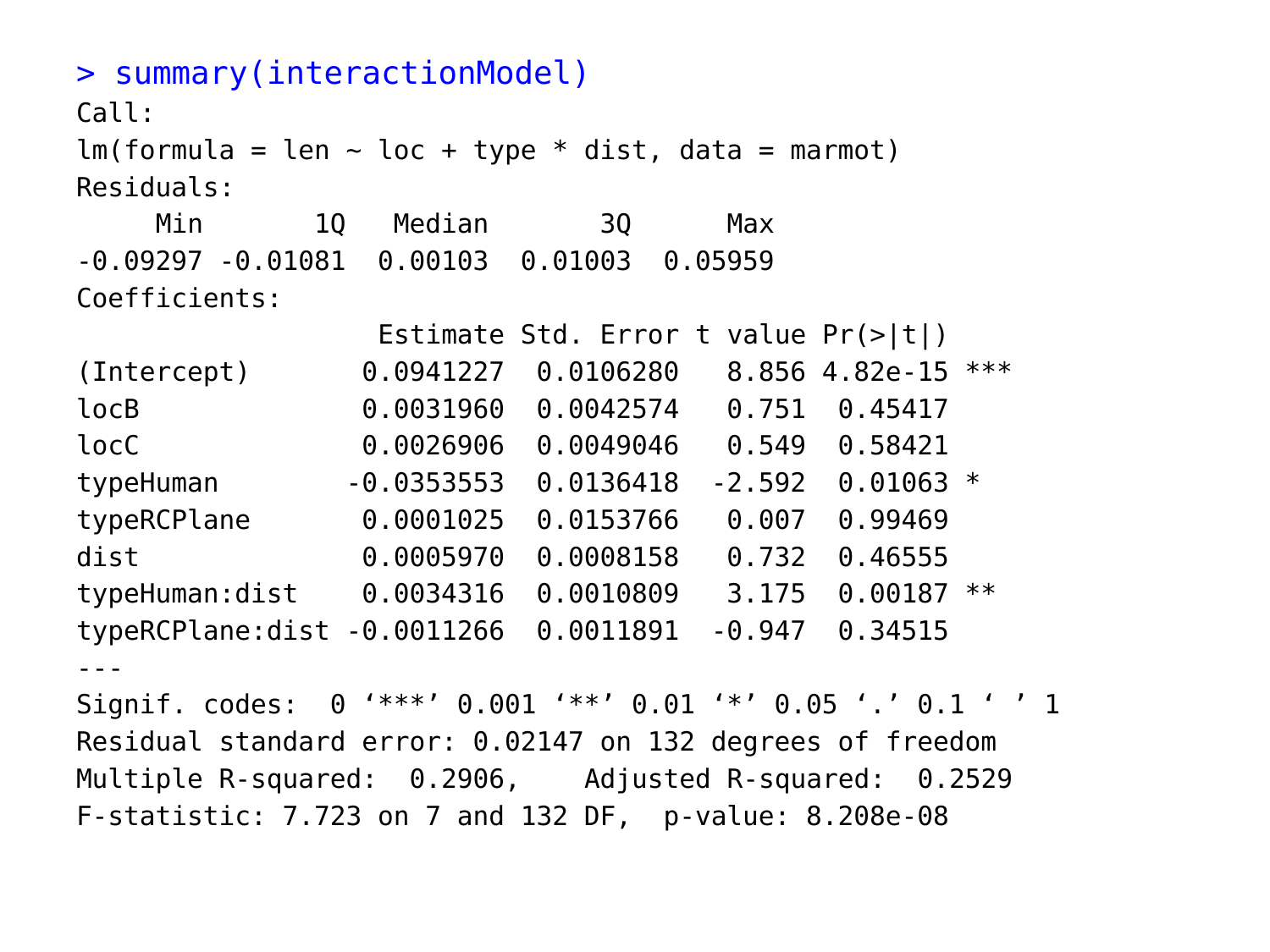

> summary(interactionModel)
Call:
lm(formula = len ~ loc + type * dist, data = marmot)
Residuals:
     Min       1Q   Median       3Q      Max
-0.09297 -0.01081  0.00103  0.01003  0.05959
Coefficients:
                   Estimate Std. Error t value Pr(>|t|)
(Intercept)       0.0941227  0.0106280   8.856 4.82e-15 ***
locB              0.0031960  0.0042574   0.751  0.45417
locC              0.0026906  0.0049046   0.549  0.58421
typeHuman        -0.0353553  0.0136418  -2.592  0.01063 *
typeRCPlane       0.0001025  0.0153766   0.007  0.99469
dist              0.0005970  0.0008158   0.732  0.46555
typeHuman:dist    0.0034316  0.0010809   3.175  0.00187 **
typeRCPlane:dist -0.0011266  0.0011891  -0.947  0.34515
---
Signif. codes:  0 ‘***’ 0.001 ‘**’ 0.01 ‘*’ 0.05 ‘.’ 0.1 ‘ ’ 1
Residual standard error: 0.02147 on 132 degrees of freedom
Multiple R-squared:  0.2906,	Adjusted R-squared:  0.2529
F-statistic: 7.723 on 7 and 132 DF,  p-value: 8.208e-08